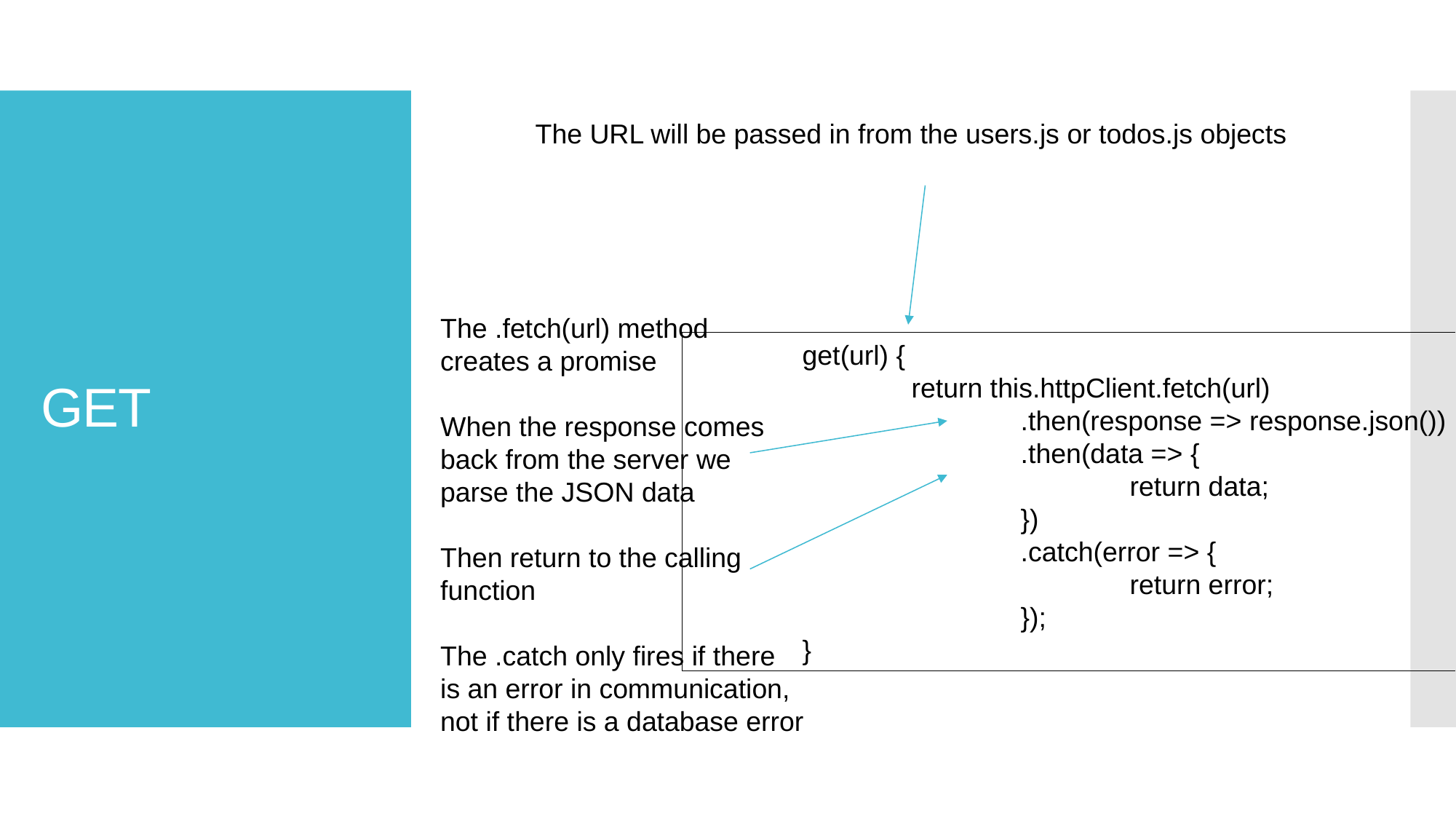

The URL will be passed in from the users.js or todos.js objects
# GET
The .fetch(url) method
creates a promise

When the response comes
back from the server we
parse the JSON data

Then return to the calling
function

The .catch only fires if there
is an error in communication,
not if there is a database error
	get(url) {
		return this.httpClient.fetch(url)
			.then(response => response.json())
			.then(data => {
				return data;
			})
			.catch(error => {
				return error;
			});
	}